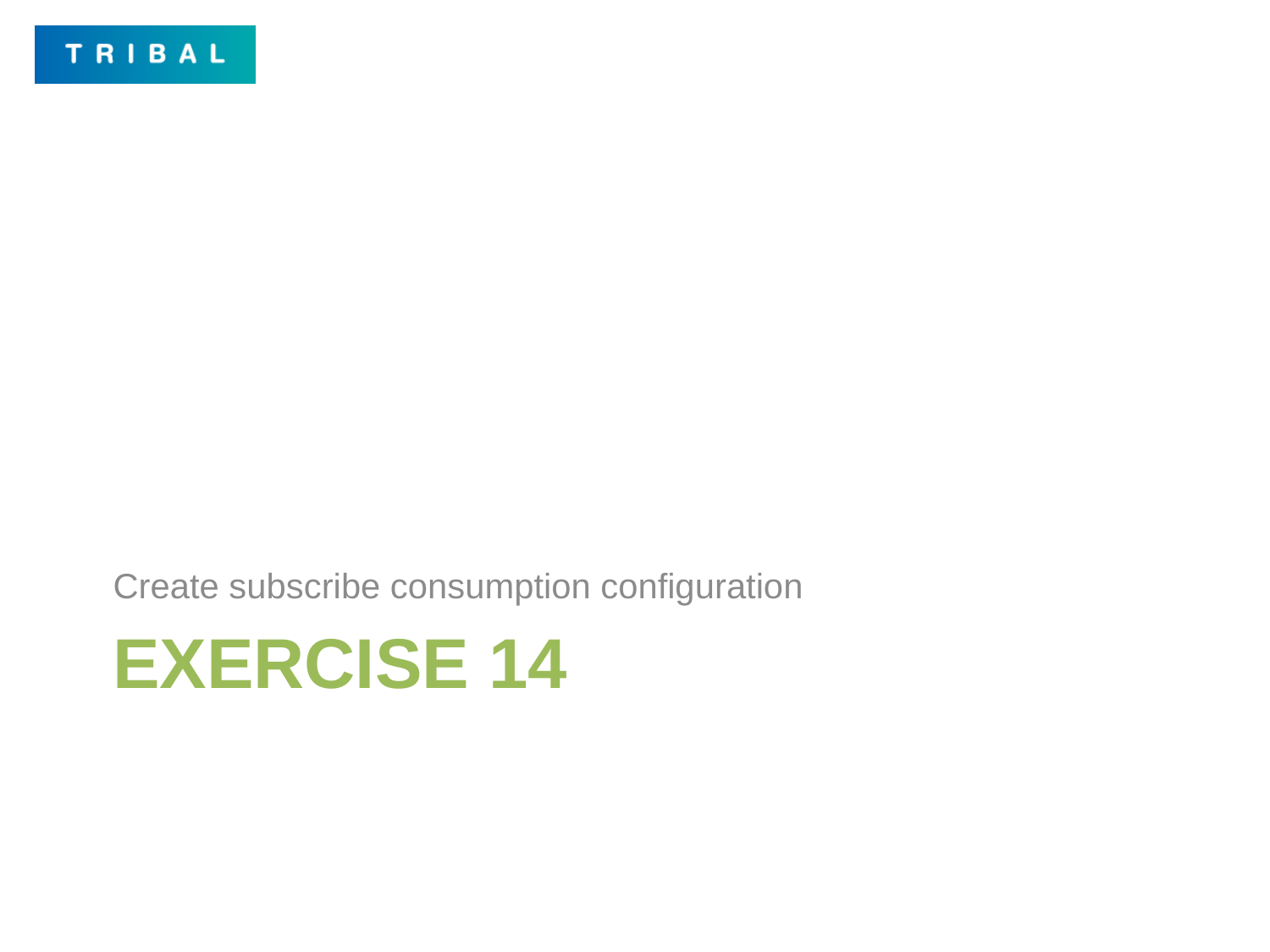

Create subscribe consumption configuration
# Exercise 14